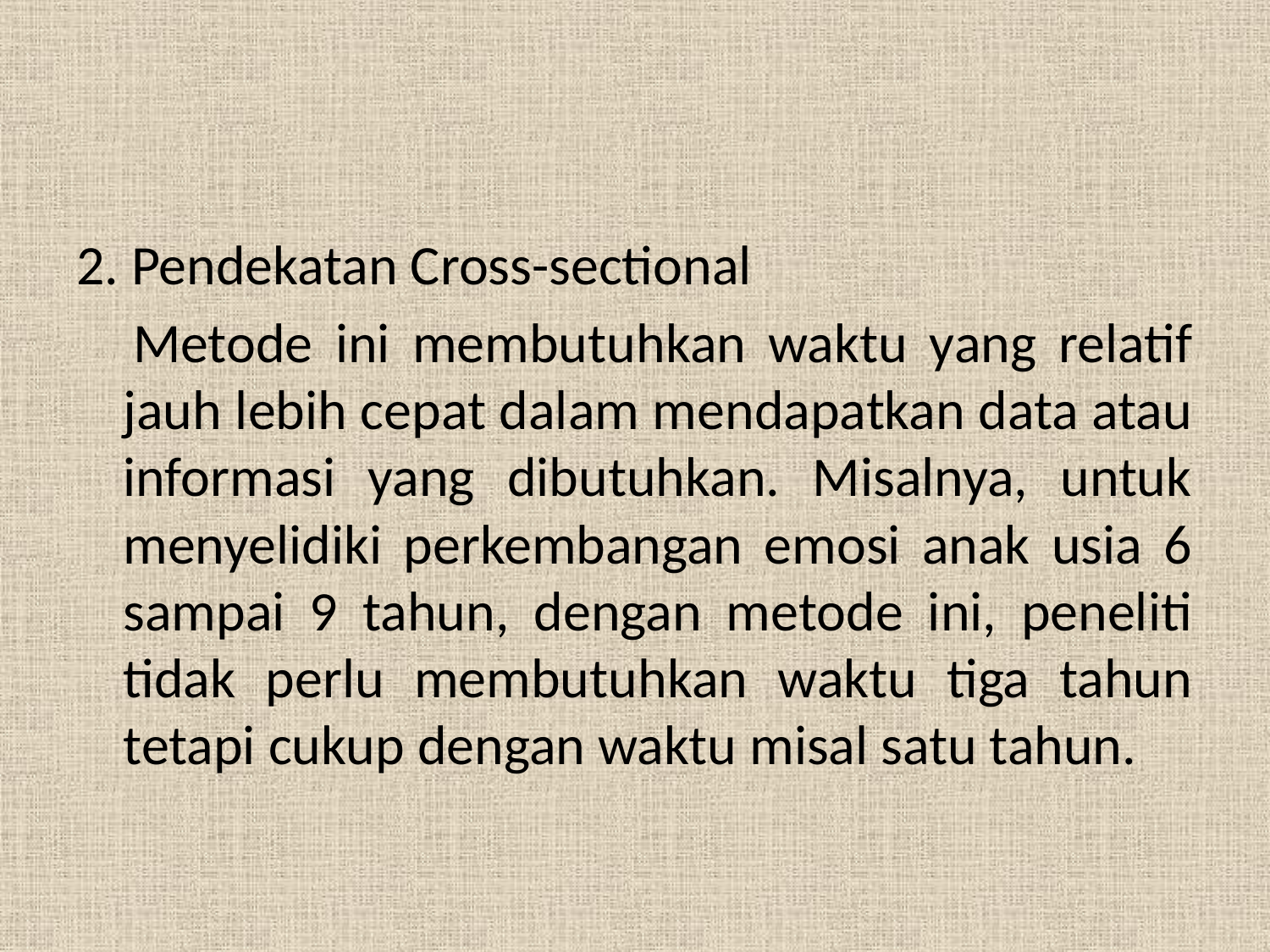

2. Pendekatan Cross-sectional
 	Metode ini membutuhkan waktu yang relatif jauh lebih cepat dalam mendapatkan data atau informasi yang dibutuhkan. Misalnya, untuk menyelidiki perkembangan emosi anak usia 6 sampai 9 tahun, dengan metode ini, peneliti tidak perlu membutuhkan waktu tiga tahun tetapi cukup dengan waktu misal satu tahun.